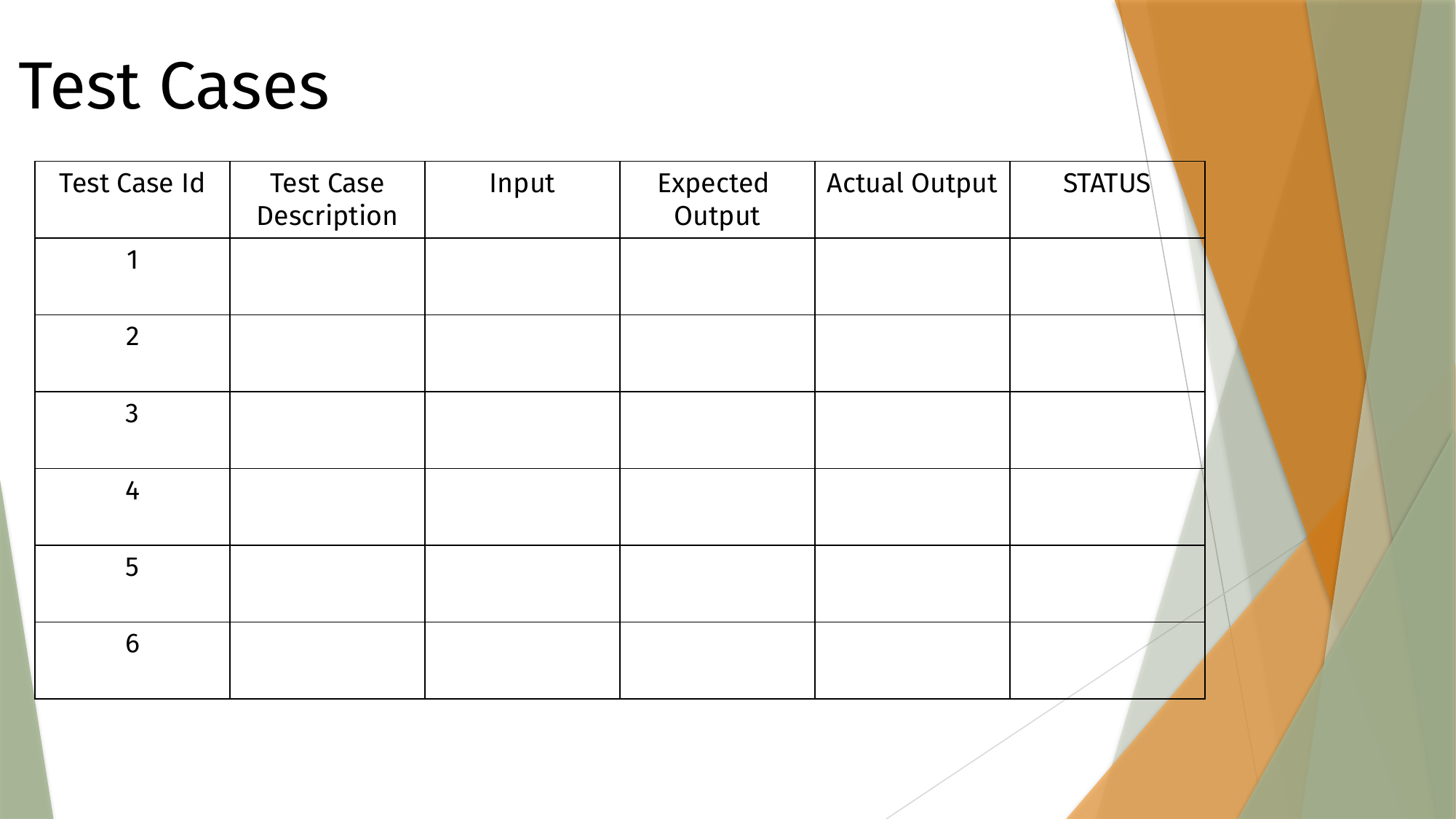

Test Cases
| Test Case Id | Test Case Description | Input | Expected Output | Actual Output | STATUS |
| --- | --- | --- | --- | --- | --- |
| 1 |  |  |  |  |  |
| 2 |  |  |  |  |  |
| 3 |  |  |  |  |  |
| 4 |  |  |  |  |  |
| 5 |  |  |  |  |  |
| 6 |  |  |  |  |  |